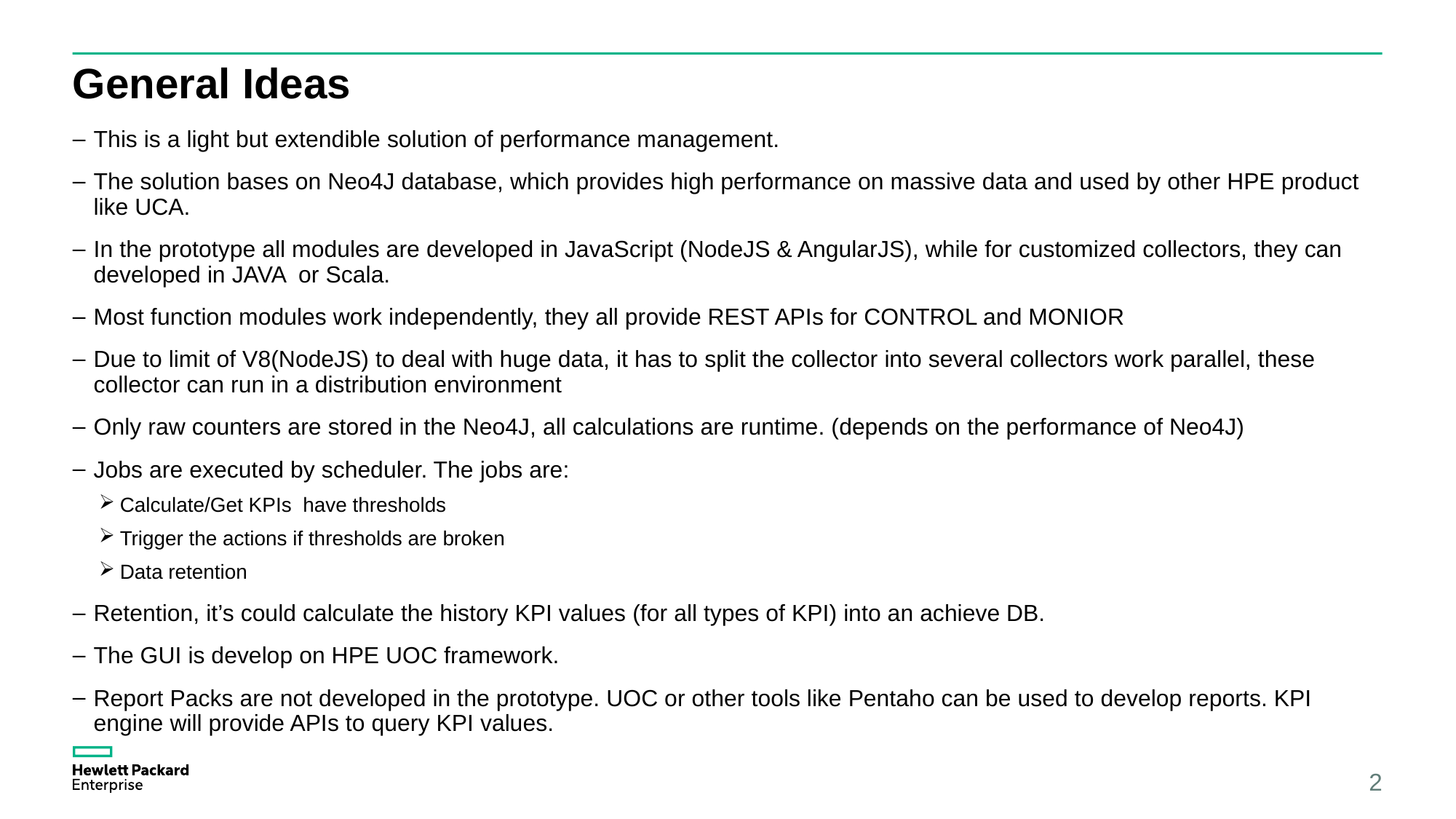

# General Ideas
This is a light but extendible solution of performance management.
The solution bases on Neo4J database, which provides high performance on massive data and used by other HPE product like UCA.
In the prototype all modules are developed in JavaScript (NodeJS & AngularJS), while for customized collectors, they can developed in JAVA  or Scala.
Most function modules work independently, they all provide REST APIs for CONTROL and MONIOR
Due to limit of V8(NodeJS) to deal with huge data, it has to split the collector into several collectors work parallel, these collector can run in a distribution environment
Only raw counters are stored in the Neo4J, all calculations are runtime. (depends on the performance of Neo4J)
Jobs are executed by scheduler. The jobs are:
Calculate/Get KPIs  have thresholds
Trigger the actions if thresholds are broken
Data retention
Retention, it’s could calculate the history KPI values (for all types of KPI) into an achieve DB.
The GUI is develop on HPE UOC framework.
Report Packs are not developed in the prototype. UOC or other tools like Pentaho can be used to develop reports. KPI engine will provide APIs to query KPI values.

2